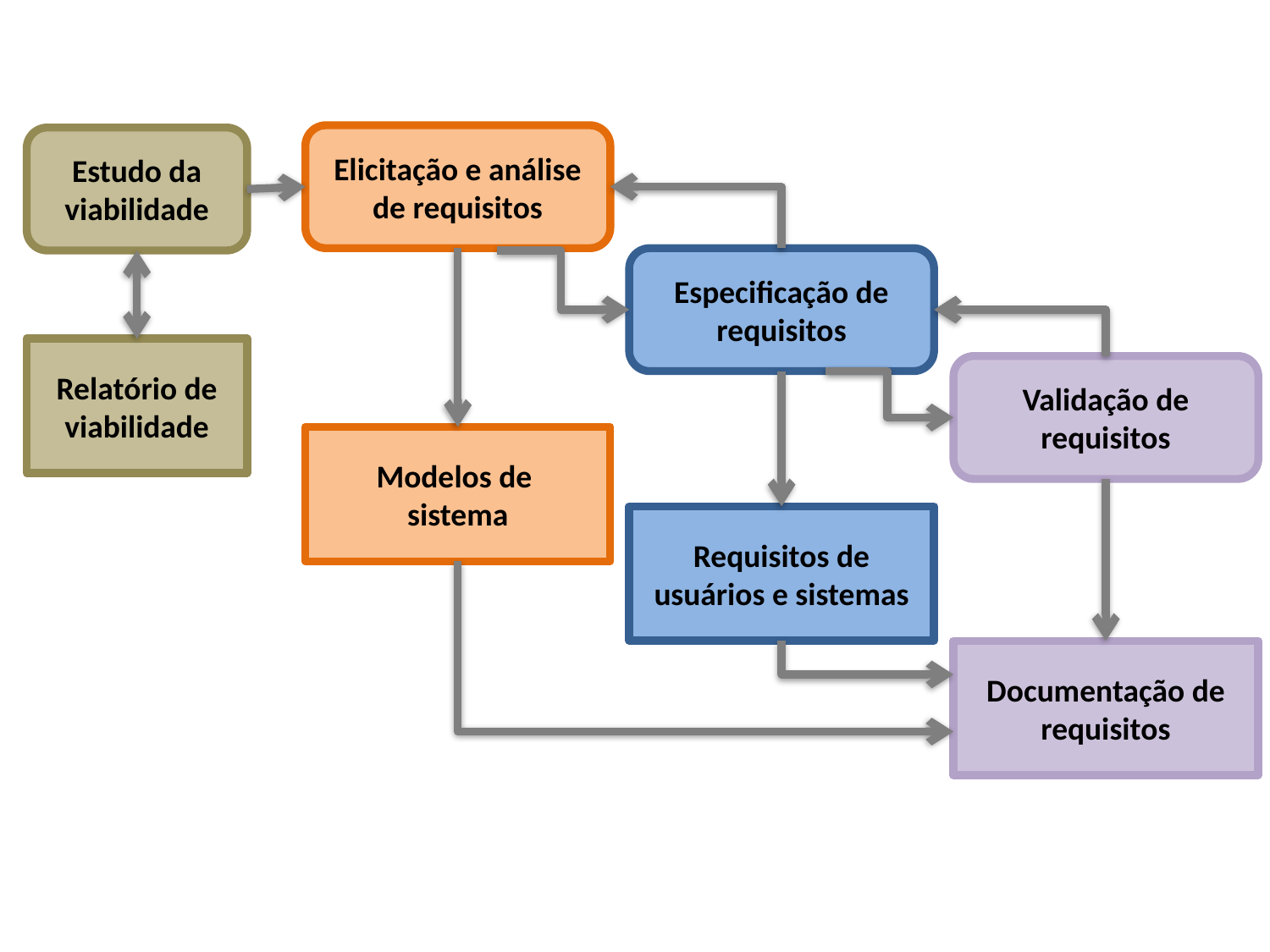

Elicitação e análise de requisitos
Estudo da viabilidade
Especificação de requisitos
Relatório de viabilidade
Validação de requisitos
Modelos de
sistema
Requisitos de usuários e sistemas
Documentação de requisitos